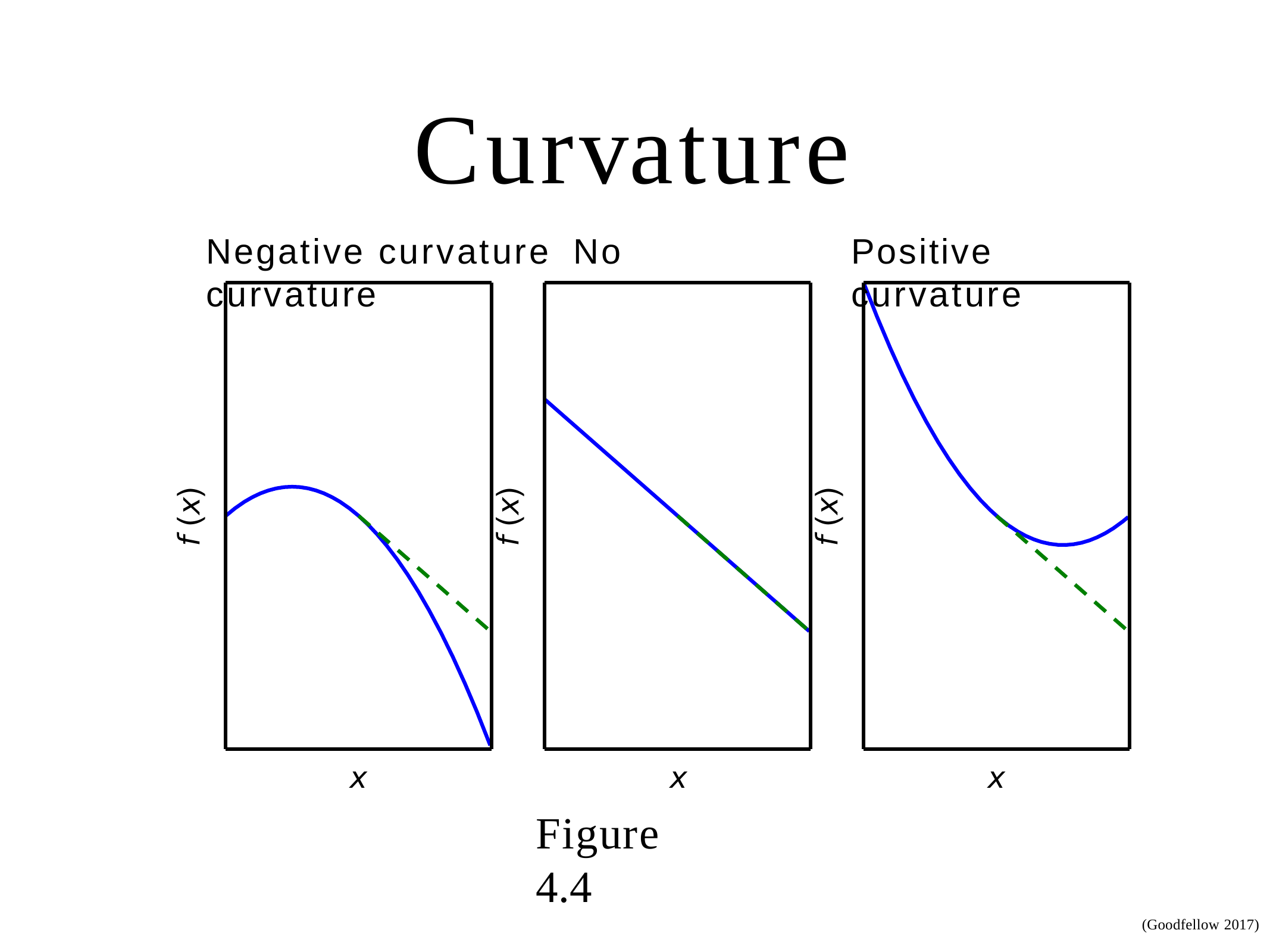

# Curvature
Negative curvature	No curvature
Positive curvature

f (x)
f (x)
f (x)
x
Figure 4.4
x
x
(Goodfellow 2017)